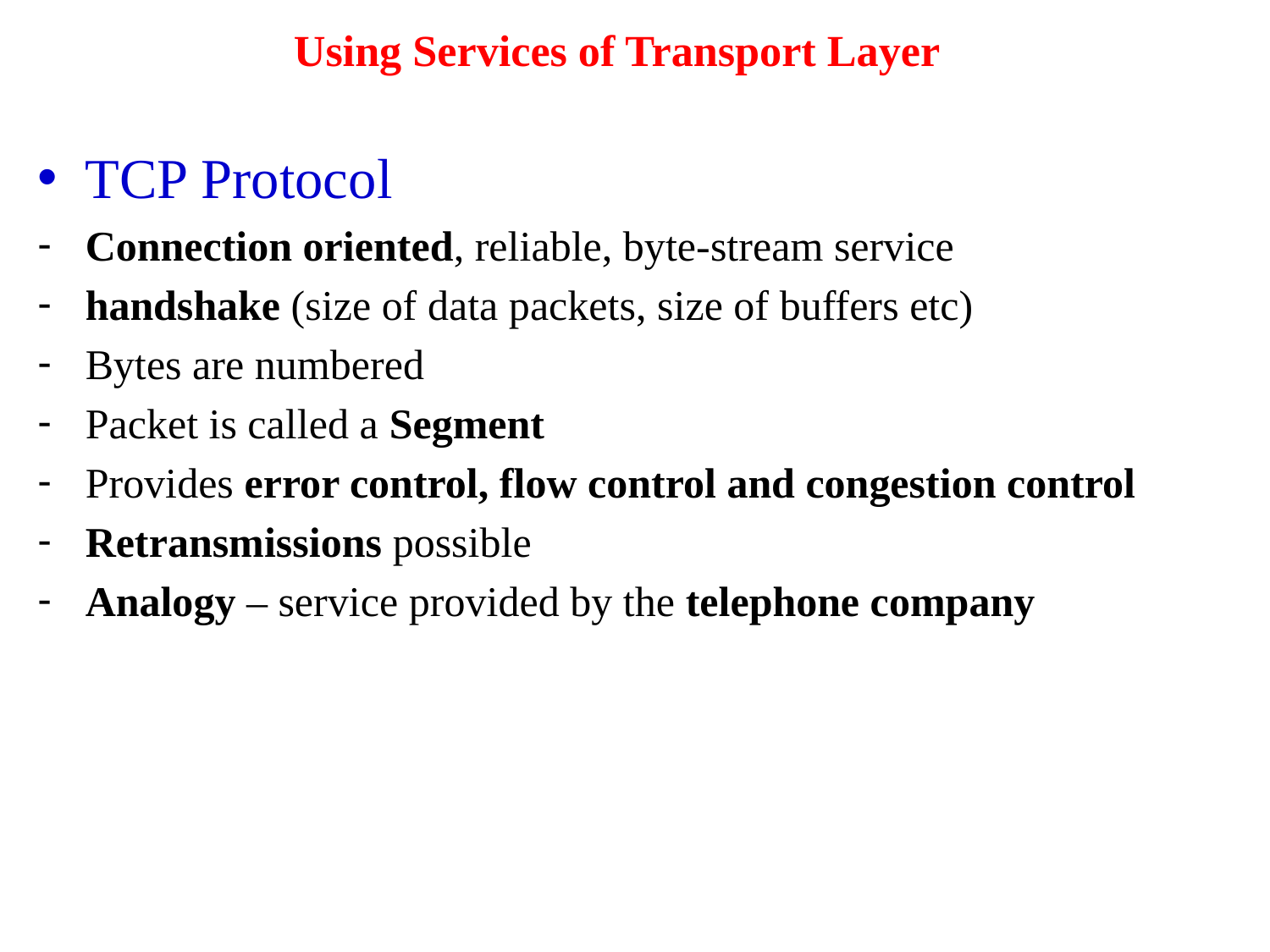

# Using Services of Transport Layer
TCP Protocol
Connection oriented, reliable, byte-stream service
handshake (size of data packets, size of buffers etc)
Bytes are numbered
Packet is called a Segment
Provides error control, flow control and congestion control
Retransmissions possible
Analogy – service provided by the telephone company